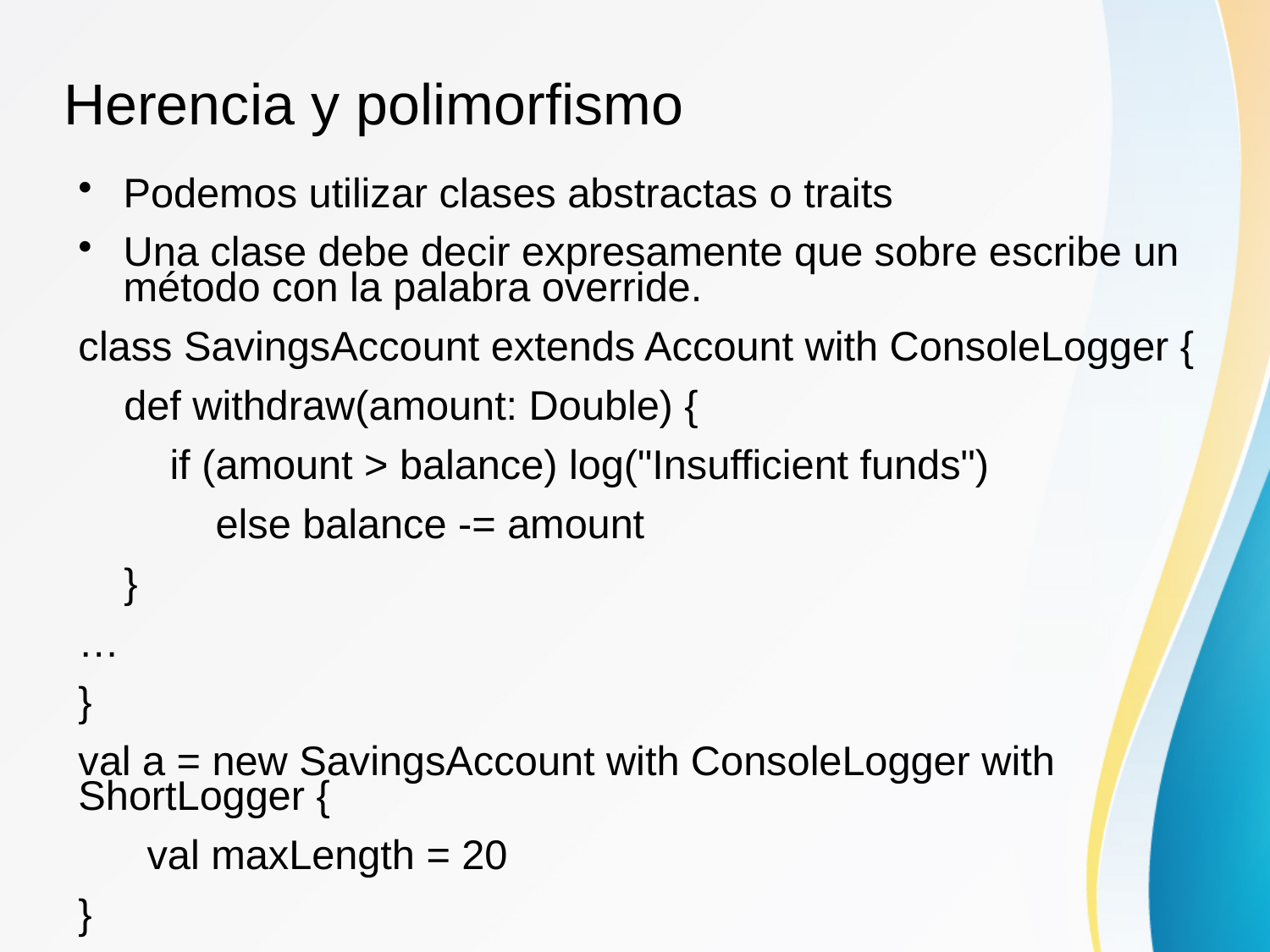

Herencia y polimorfismo
Podemos utilizar clases abstractas o traits
Una clase debe decir expresamente que sobre escribe un método con la palabra override.
class SavingsAccount extends Account with ConsoleLogger {
    def withdraw(amount: Double) {
        if (amount > balance) log("Insufficient funds")
            else balance -= amount
    }
…
}
val a = new SavingsAccount with ConsoleLogger with ShortLogger {
      val maxLength = 20
}